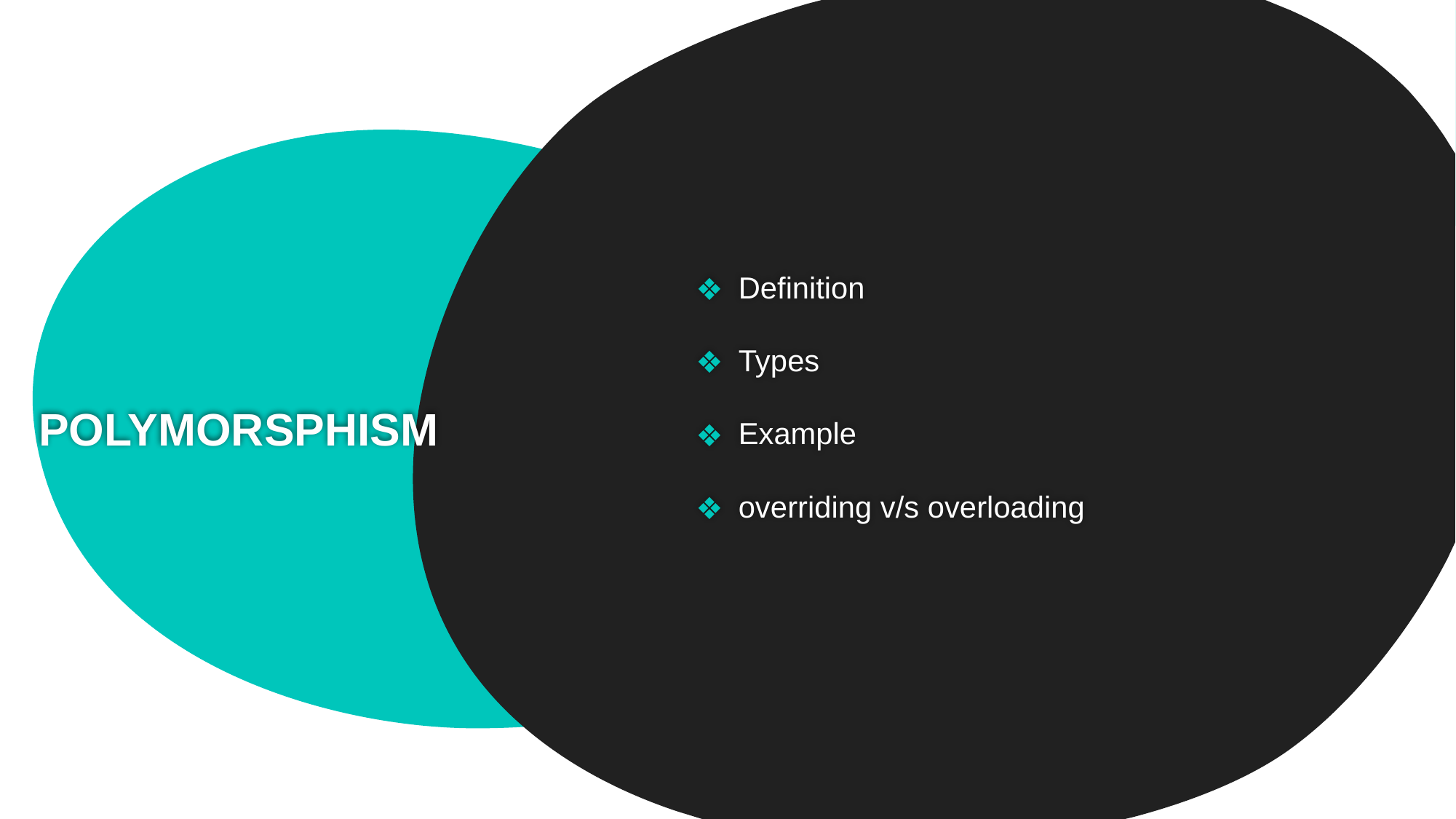

Definition
Types
Example
overriding v/s overloading

# POLYMORSPHISM